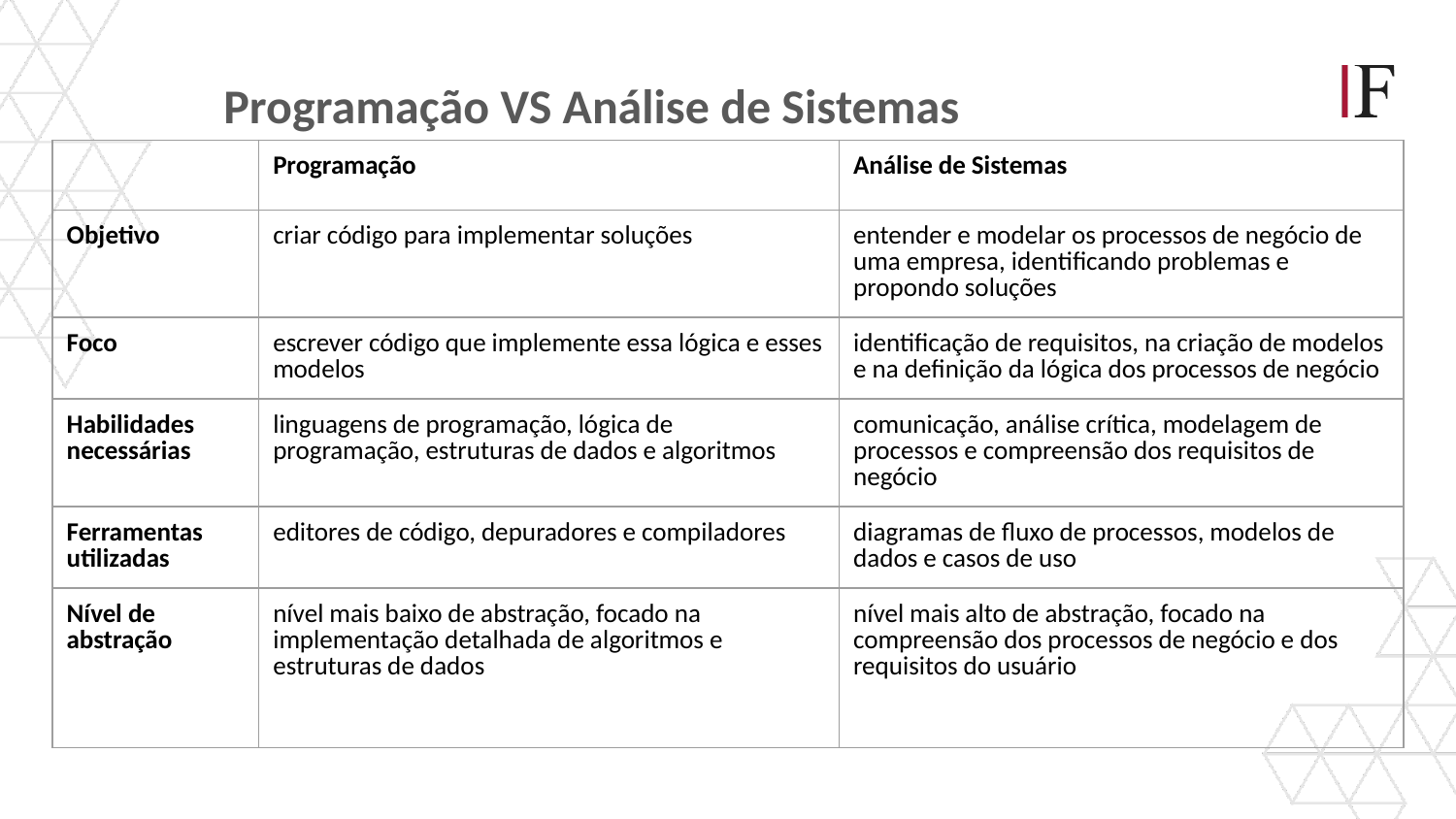

Programação VS Análise de Sistemas
|  | Programação | Análise de Sistemas |
| --- | --- | --- |
| Objetivo | criar código para implementar soluções | entender e modelar os processos de negócio de uma empresa, identificando problemas e propondo soluções |
| Foco | escrever código que implemente essa lógica e esses modelos | identificação de requisitos, na criação de modelos e na definição da lógica dos processos de negócio |
| Habilidades necessárias | linguagens de programação, lógica de programação, estruturas de dados e algoritmos | comunicação, análise crítica, modelagem de processos e compreensão dos requisitos de negócio |
| Ferramentas utilizadas | editores de código, depuradores e compiladores | diagramas de fluxo de processos, modelos de dados e casos de uso |
| Nível de abstração | nível mais baixo de abstração, focado na implementação detalhada de algoritmos e estruturas de dados | nível mais alto de abstração, focado na compreensão dos processos de negócio e dos requisitos do usuário |